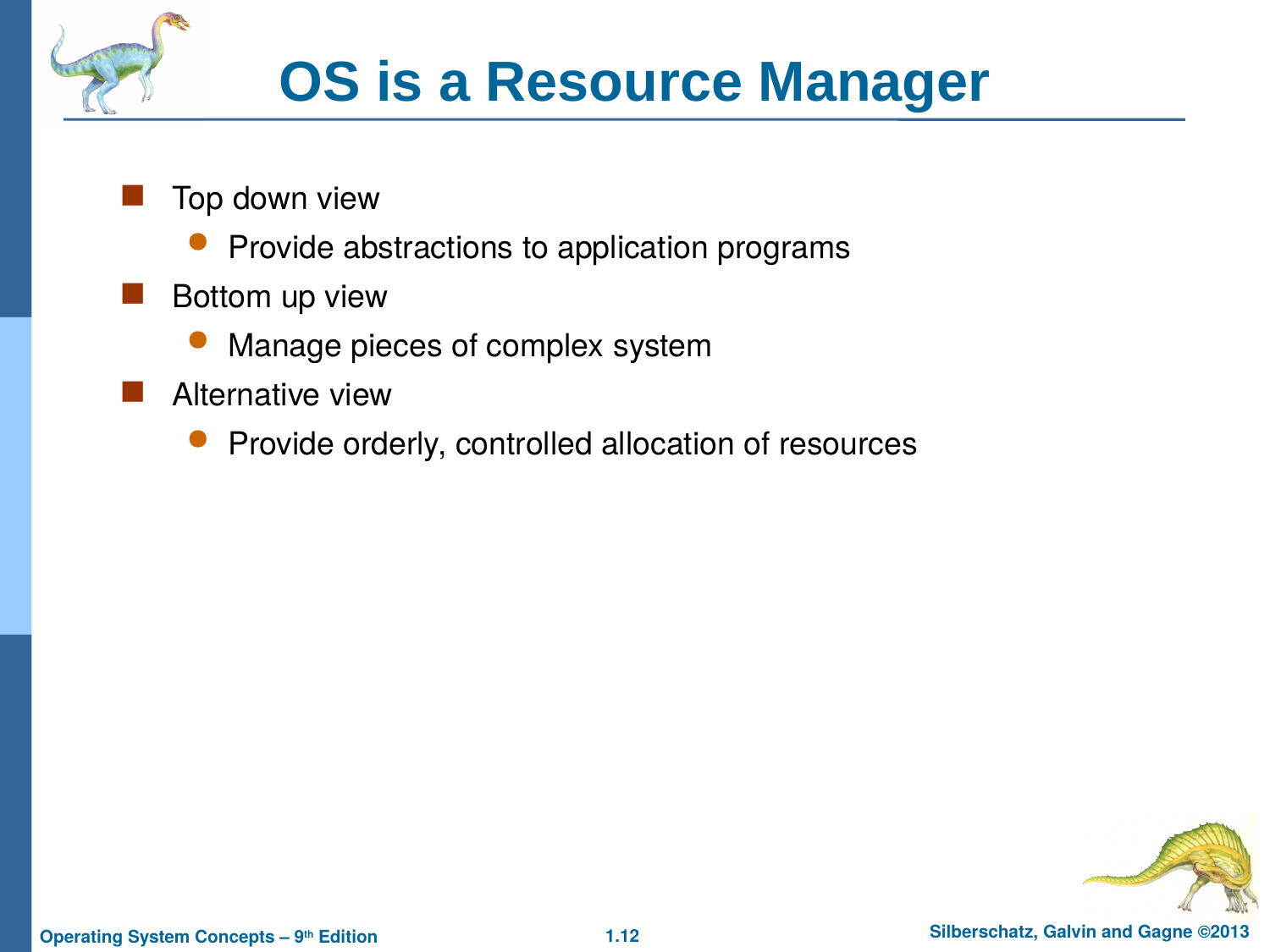

# OS is a Resource Manager
Top down view
Provide abstractions to application programs
Bottom up view
Manage pieces of complex system
Alternative view
Provide orderly, controlled allocation of resources